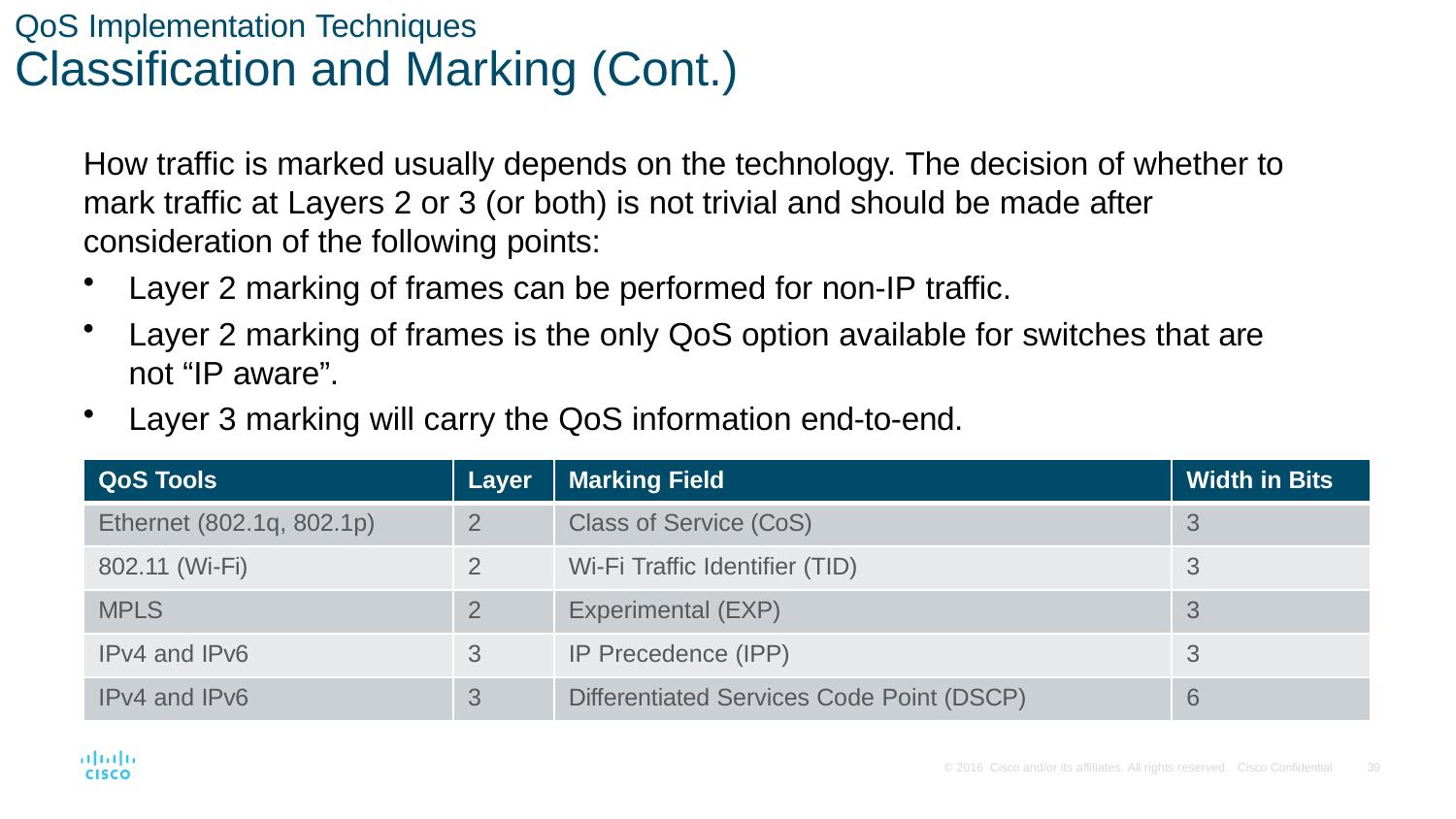

# QoS Implementation Techniques
Classification and Marking (Cont.)
How traffic is marked usually depends on the technology. The decision of whether to mark traffic at Layers 2 or 3 (or both) is not trivial and should be made after consideration of the following points:
Layer 2 marking of frames can be performed for non-IP traffic.
Layer 2 marking of frames is the only QoS option available for switches that are not “IP aware”.
Layer 3 marking will carry the QoS information end-to-end.
| QoS Tools | Layer | Marking Field | Width in Bits |
| --- | --- | --- | --- |
| Ethernet (802.1q, 802.1p) | 2 | Class of Service (CoS) | 3 |
| 802.11 (Wi-Fi) | 2 | Wi-Fi Traffic Identifier (TID) | 3 |
| MPLS | 2 | Experimental (EXP) | 3 |
| IPv4 and IPv6 | 3 | IP Precedence (IPP) | 3 |
| IPv4 and IPv6 | 3 | Differentiated Services Code Point (DSCP) | 6 |
© 2016 Cisco and/or its affiliates. All rights reserved. Cisco Confidential
39